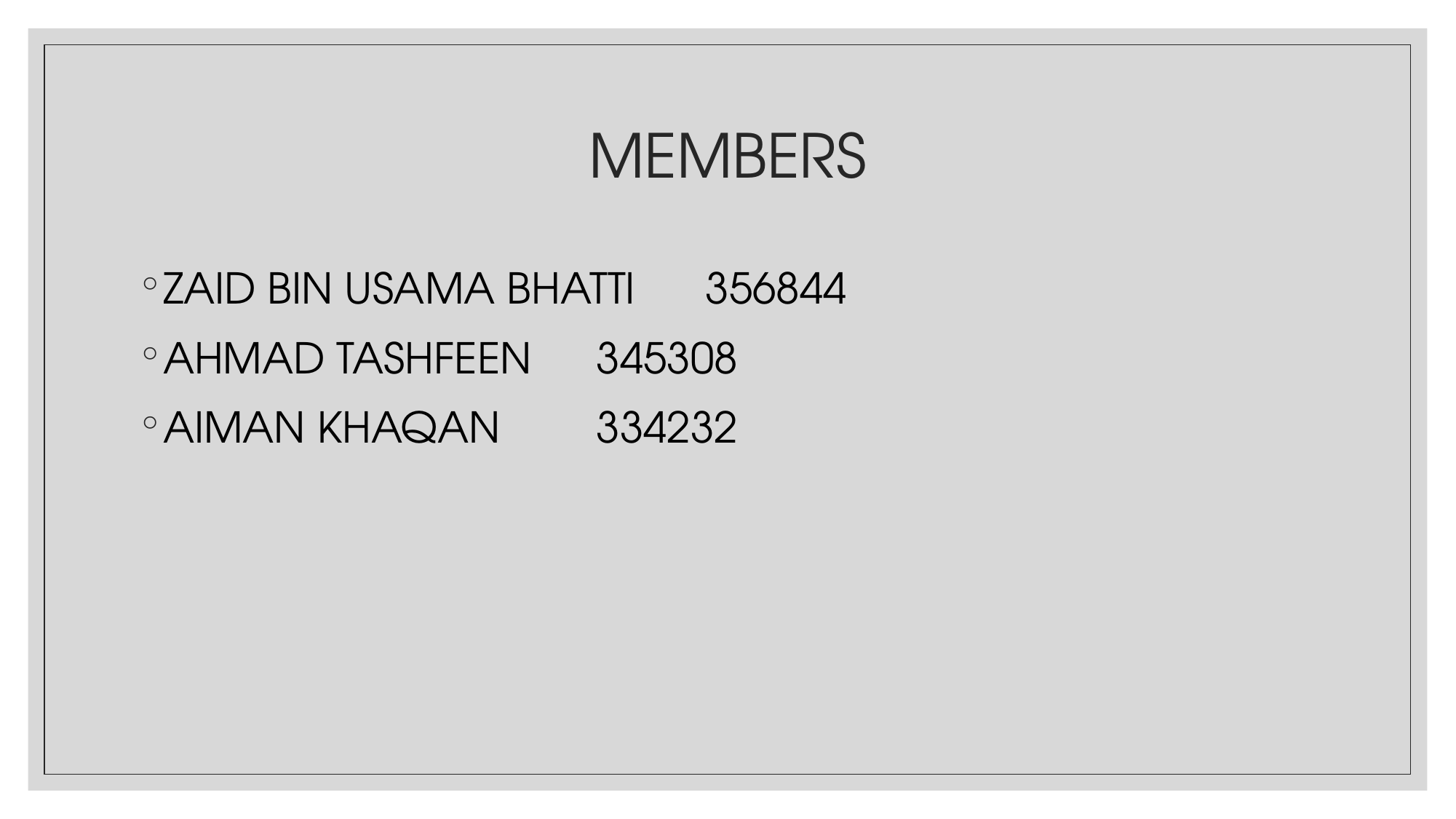

# MEMBERS
ZAID BIN USAMA BHATTI	356844
AHMAD TASHFEEN	345308
AIMAN KHAQAN	334232